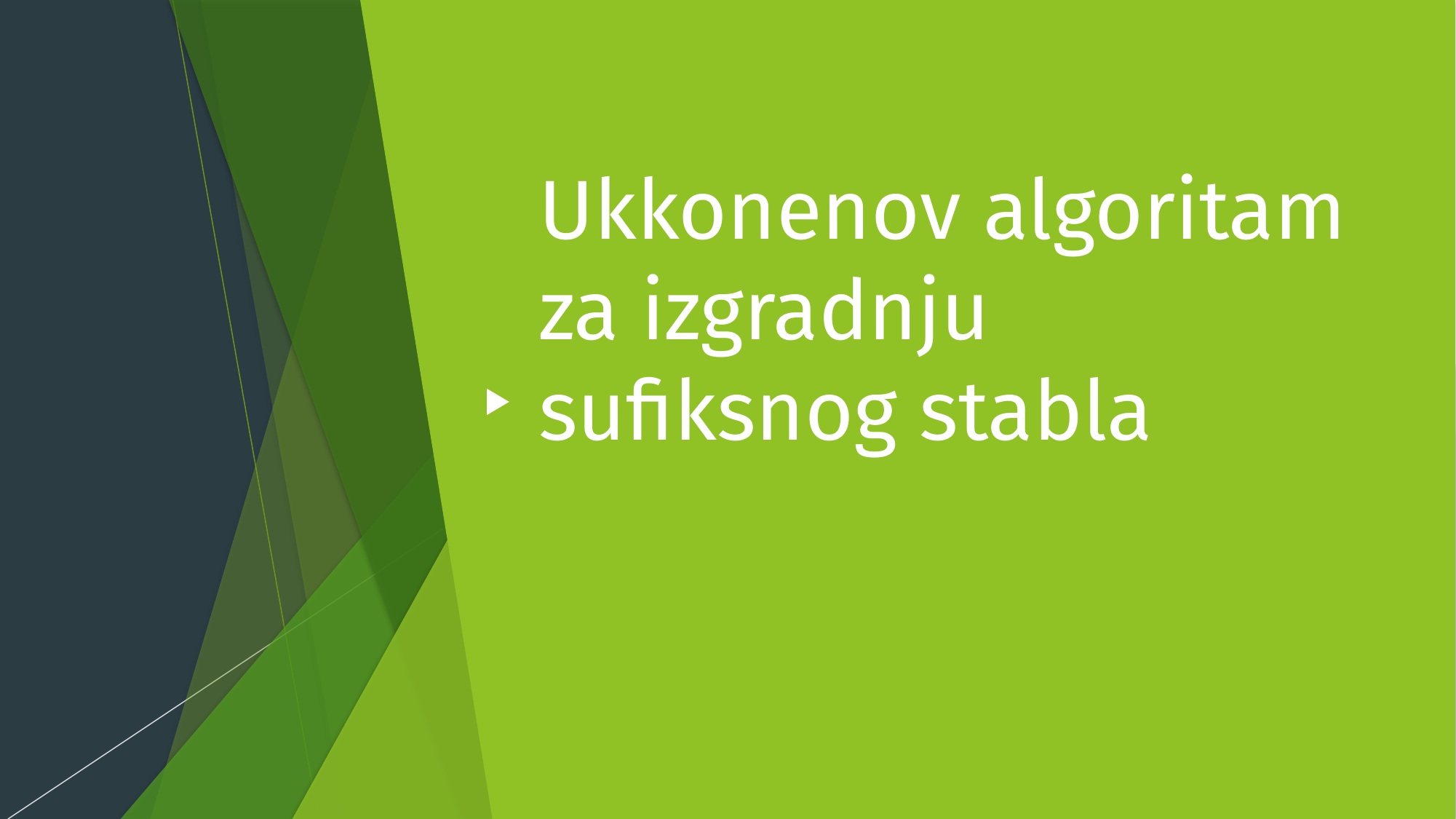

# Ukkonenov algoritam za izgradnju sufiksnog stabla